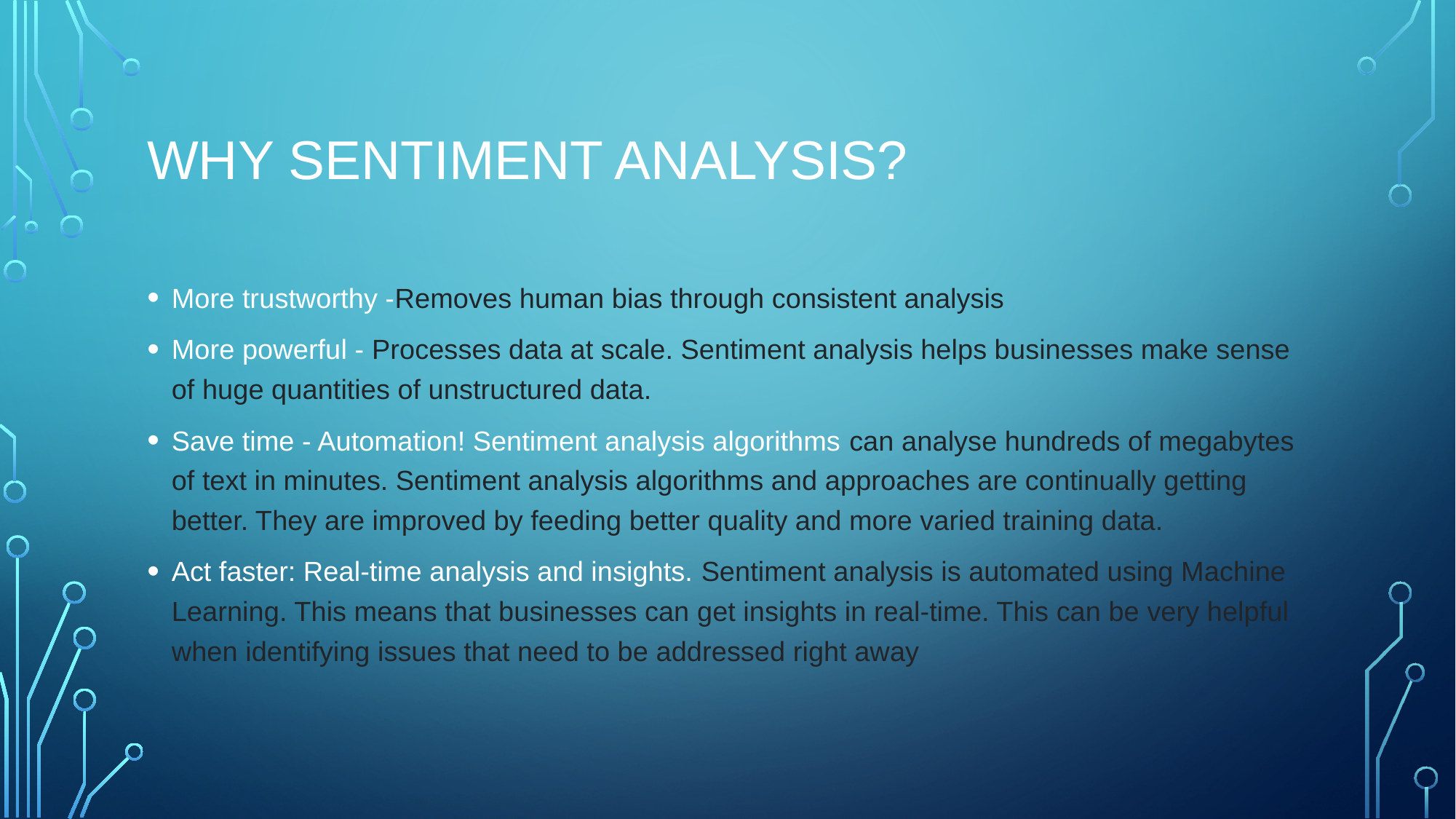

# Why sentiment analysis?
More trustworthy -Removes human bias through consistent analysis
More powerful - Processes data at scale. Sentiment analysis helps businesses make sense of huge quantities of unstructured data.
Save time - Automation! Sentiment analysis algorithms can analyse hundreds of megabytes of text in minutes. Sentiment analysis algorithms and approaches are continually getting better. They are improved by feeding better quality and more varied training data.
Act faster: Real-time analysis and insights. Sentiment analysis is automated using Machine Learning. This means that businesses can get insights in real-time. This can be very helpful when identifying issues that need to be addressed right away